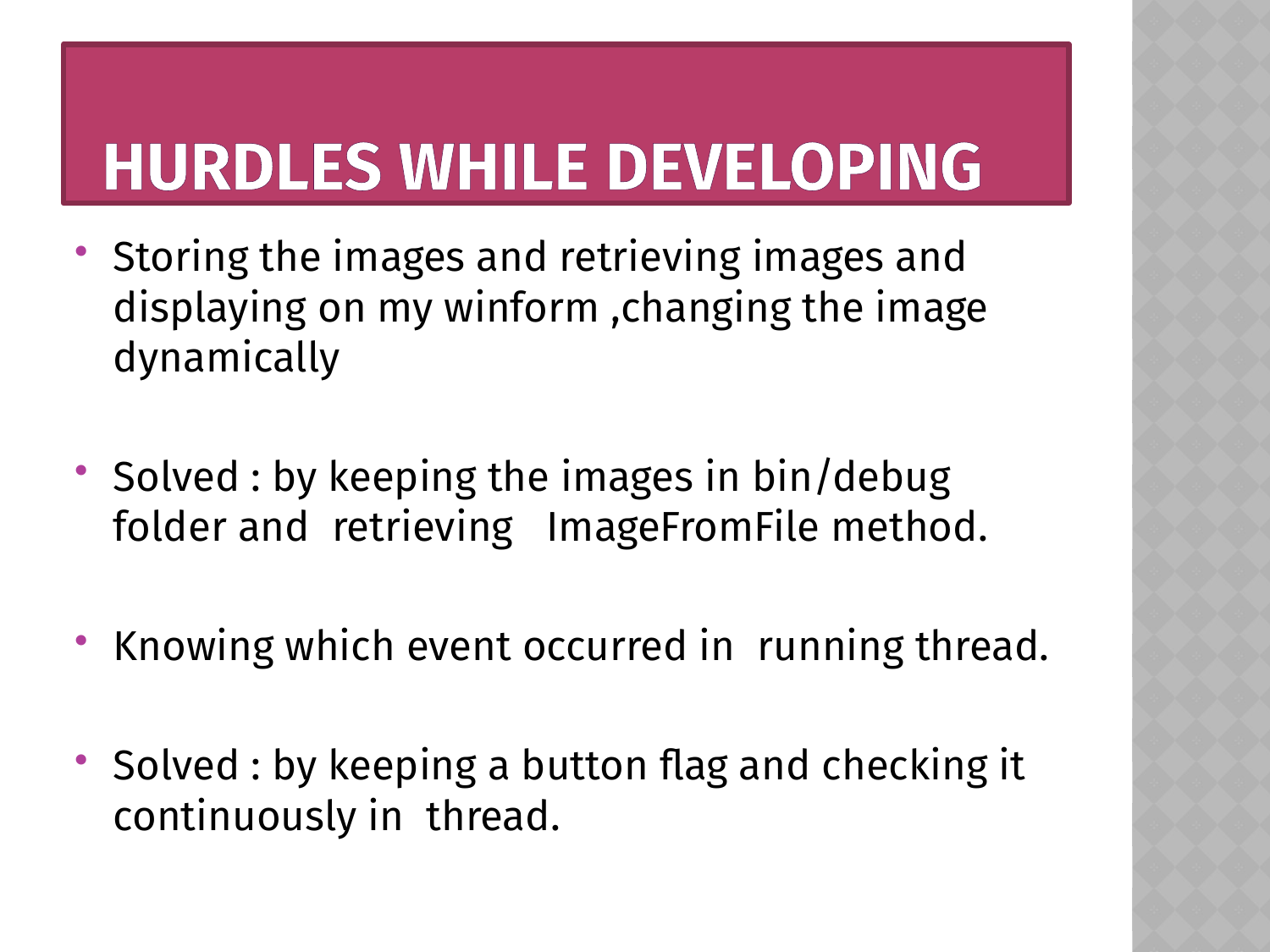

# hurdles while developing
Storing the images and retrieving images and displaying on my winform ,changing the image dynamically

Solved : by keeping the images in bin/debug folder and  retrieving   ImageFromFile method.

Knowing which event occurred in  running thread.

Solved : by keeping a button flag and checking it continuously in  thread.